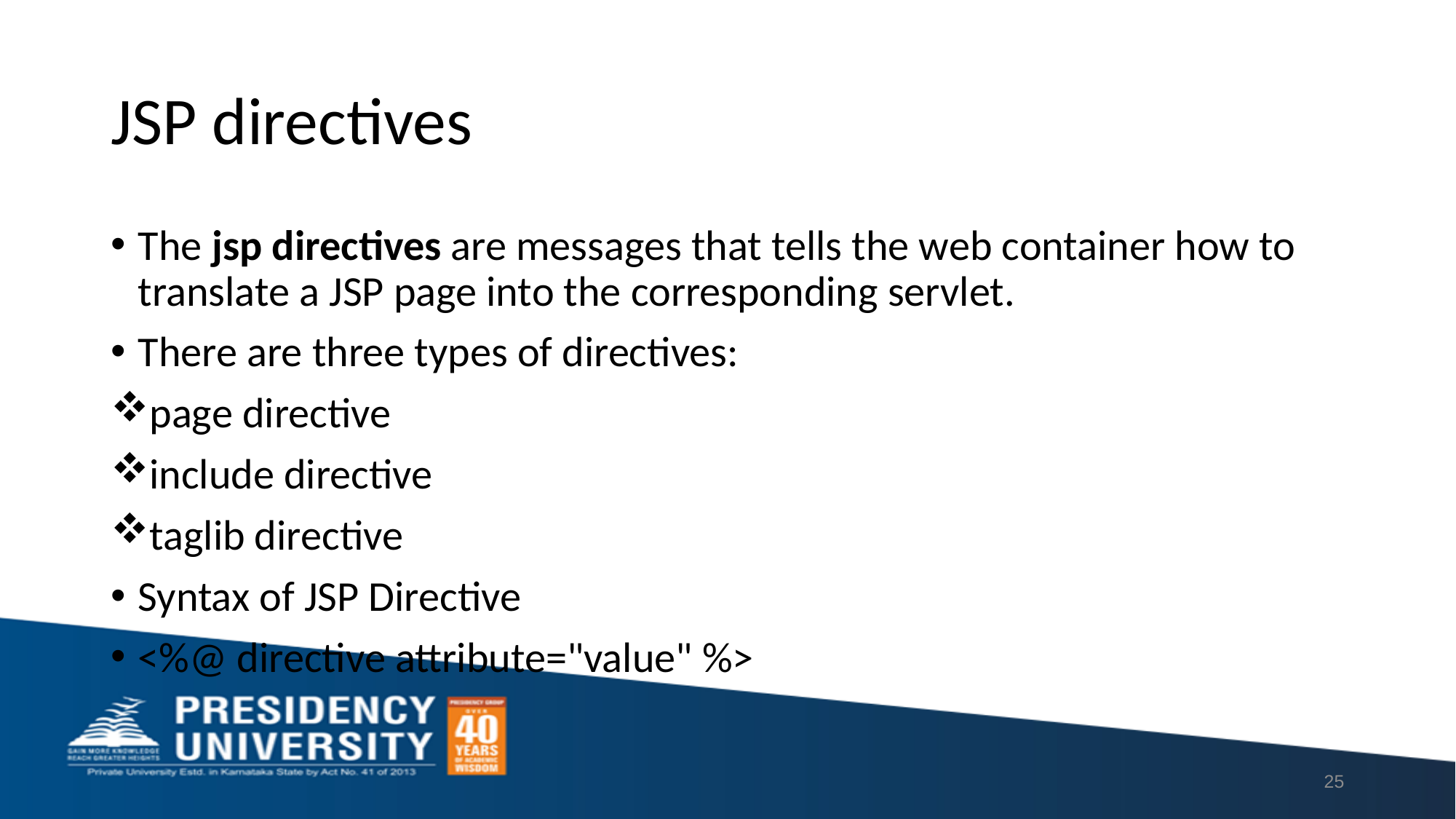

# JSP directives
The jsp directives are messages that tells the web container how to translate a JSP page into the corresponding servlet.
There are three types of directives:
page directive
include directive
taglib directive
Syntax of JSP Directive
<%@ directive attribute="value" %>

25